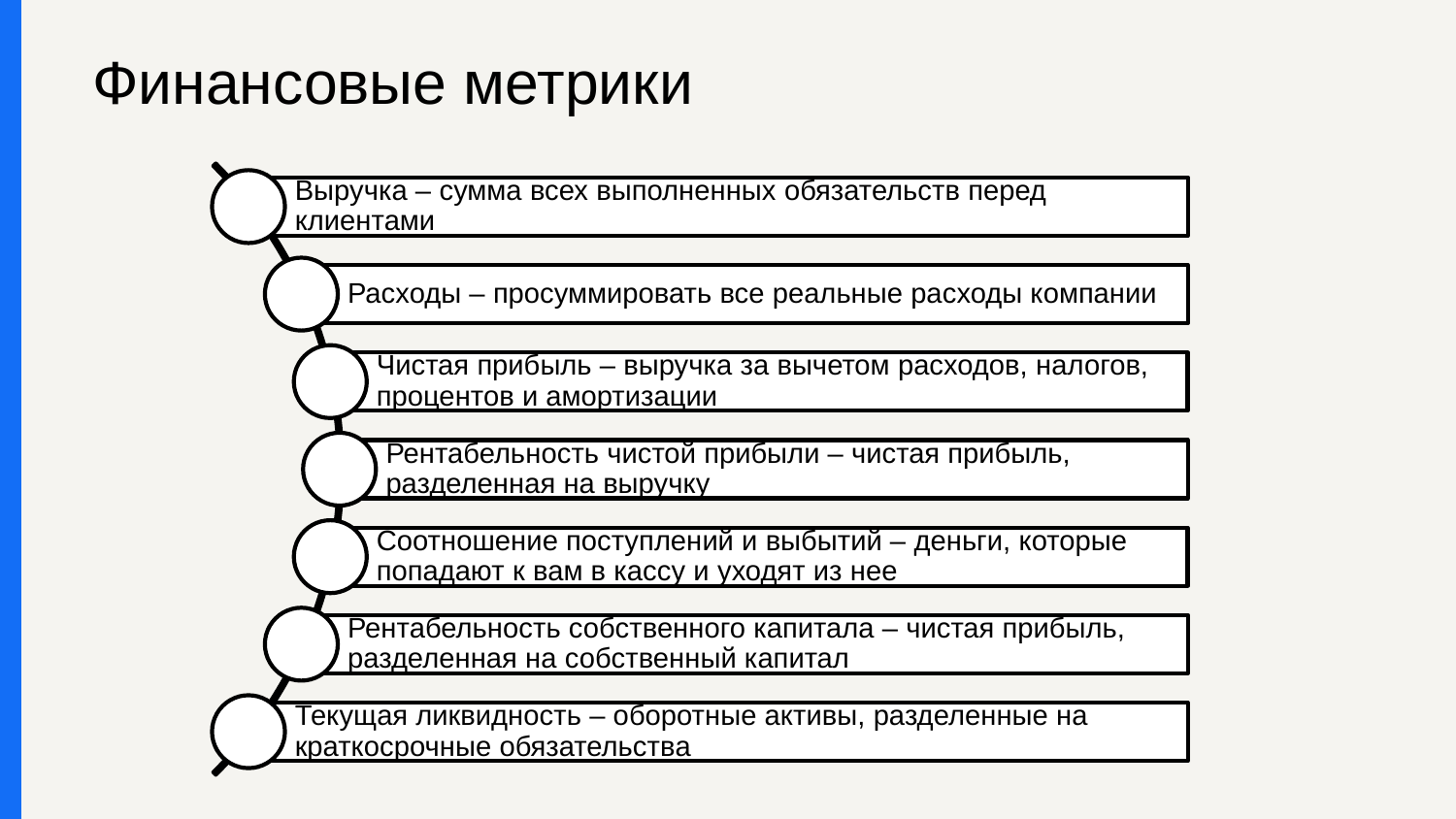

# Финансовые метрики

Выручка – сумма всех выполненных обязательств перед клиентами

Расходы – просуммировать все реальные расходы компании

Чистая прибыль – выручка за вычетом расходов, налогов, процентов и амортизации

Рентабельность чистой прибыли – чистая прибыль, разделенная на выручку

Соотношение поступлений и выбытий – деньги, которые попадают к вам в кассу и уходят из нее

Рентабельность собственного капитала – чистая прибыль, разделенная на собственный капитал

Текущая ликвидность – оборотные активы, разделенные на краткосрочные обязательства